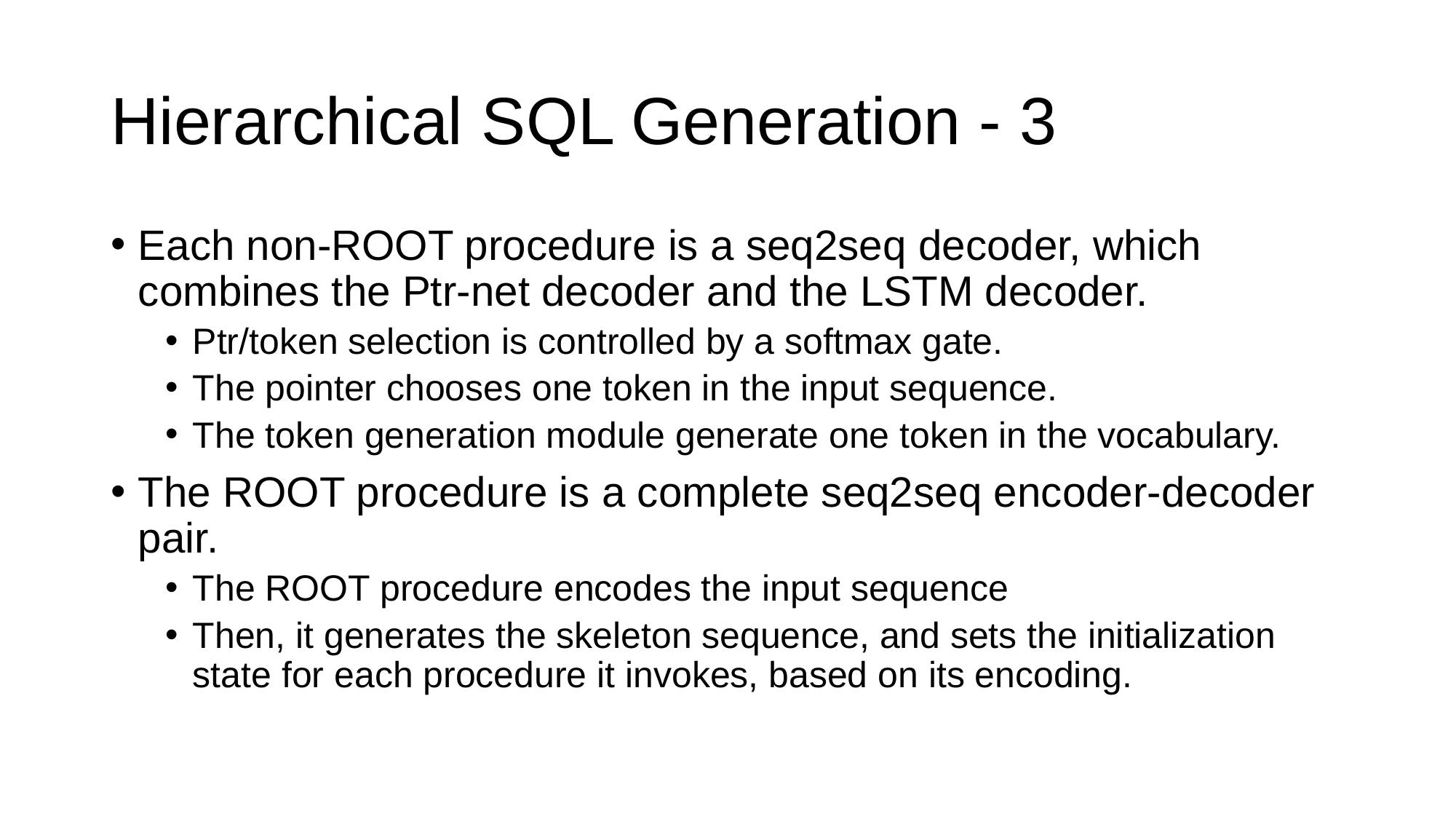

# Hierarchical SQL Generation - 3
Each non-ROOT procedure is a seq2seq decoder, which combines the Ptr-net decoder and the LSTM decoder.
Ptr/token selection is controlled by a softmax gate.
The pointer chooses one token in the input sequence.
The token generation module generate one token in the vocabulary.
The ROOT procedure is a complete seq2seq encoder-decoder pair.
The ROOT procedure encodes the input sequence
Then, it generates the skeleton sequence, and sets the initialization state for each procedure it invokes, based on its encoding.